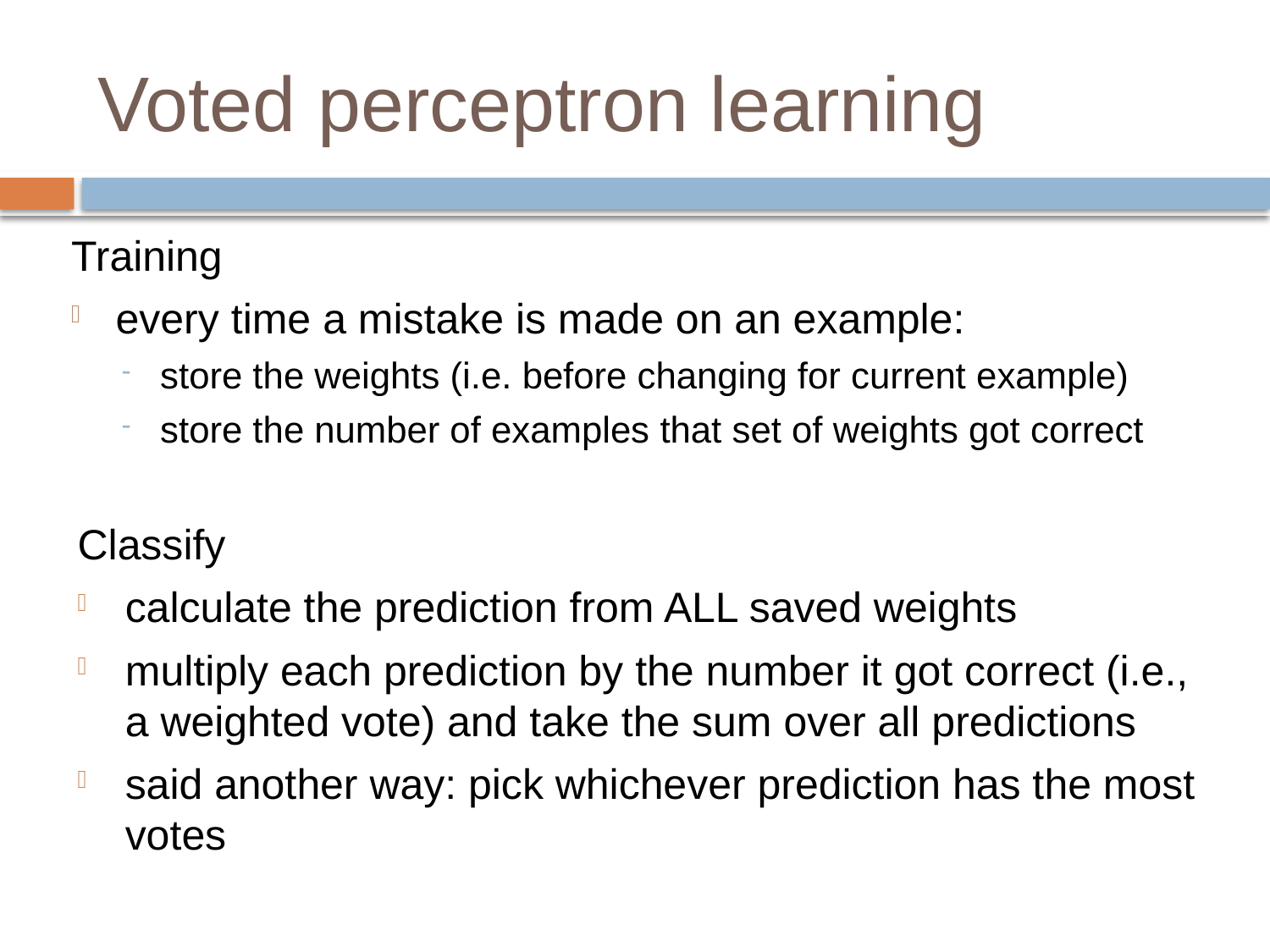

# Voted perceptron learning
Training
every time a mistake is made on an example:
store the weights (i.e. before changing for current example)
store the number of examples that set of weights got correct

Classify
calculate the prediction from ALL saved weights
multiply each prediction by the number it got correct (i.e., a weighted vote) and take the sum over all predictions
said another way: pick whichever prediction has the most votes